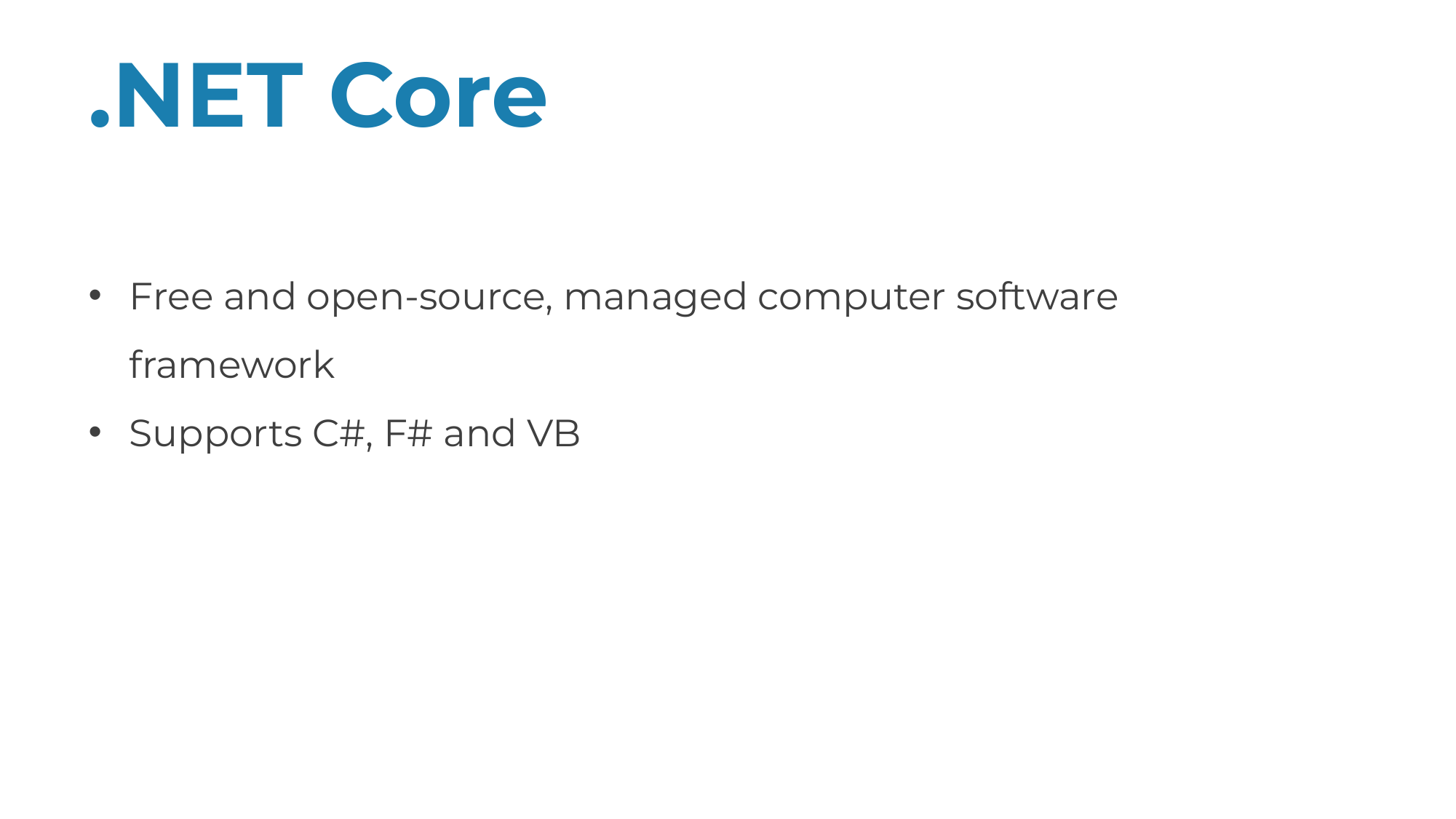

.NET Core
Free and open-source, managed computer software framework
Supports C#, F# and VB